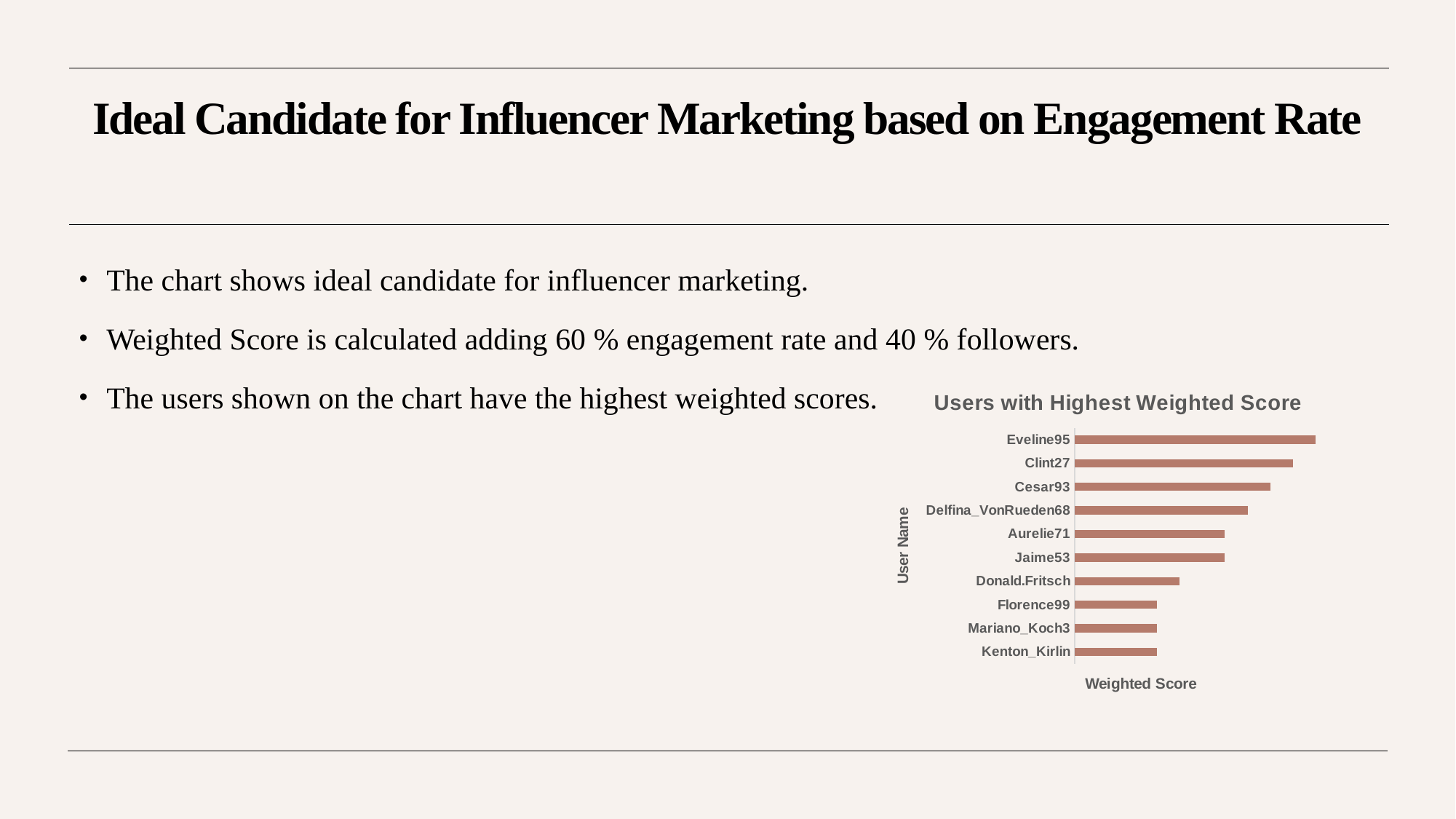

# Ideal Candidate for Influencer Marketing based on Engagement Rate
The chart shows ideal candidate for influencer marketing.
Weighted Score is calculated adding 60 % engagement rate and 40 % followers.
The users shown on the chart have the highest weighted scores.

### Chart: Users with Highest Weighted Score

| Category |  weighted_score |
|---|---|
| Kenton_Kirlin | 30.81818 |
| Mariano_Koch3 | 30.81818 |
| Florence99 | 30.81818 |
| Donald.Fritsch | 30.82178 |
| Jaime53 | 30.82904 |
| Aurelie71 | 30.82904 |
| Delfina_VonRueden68 | 30.8327 |
| Cesar93 | 30.8363 |
| Clint27 | 30.83996 |
| Eveline95 | 30.84356 |